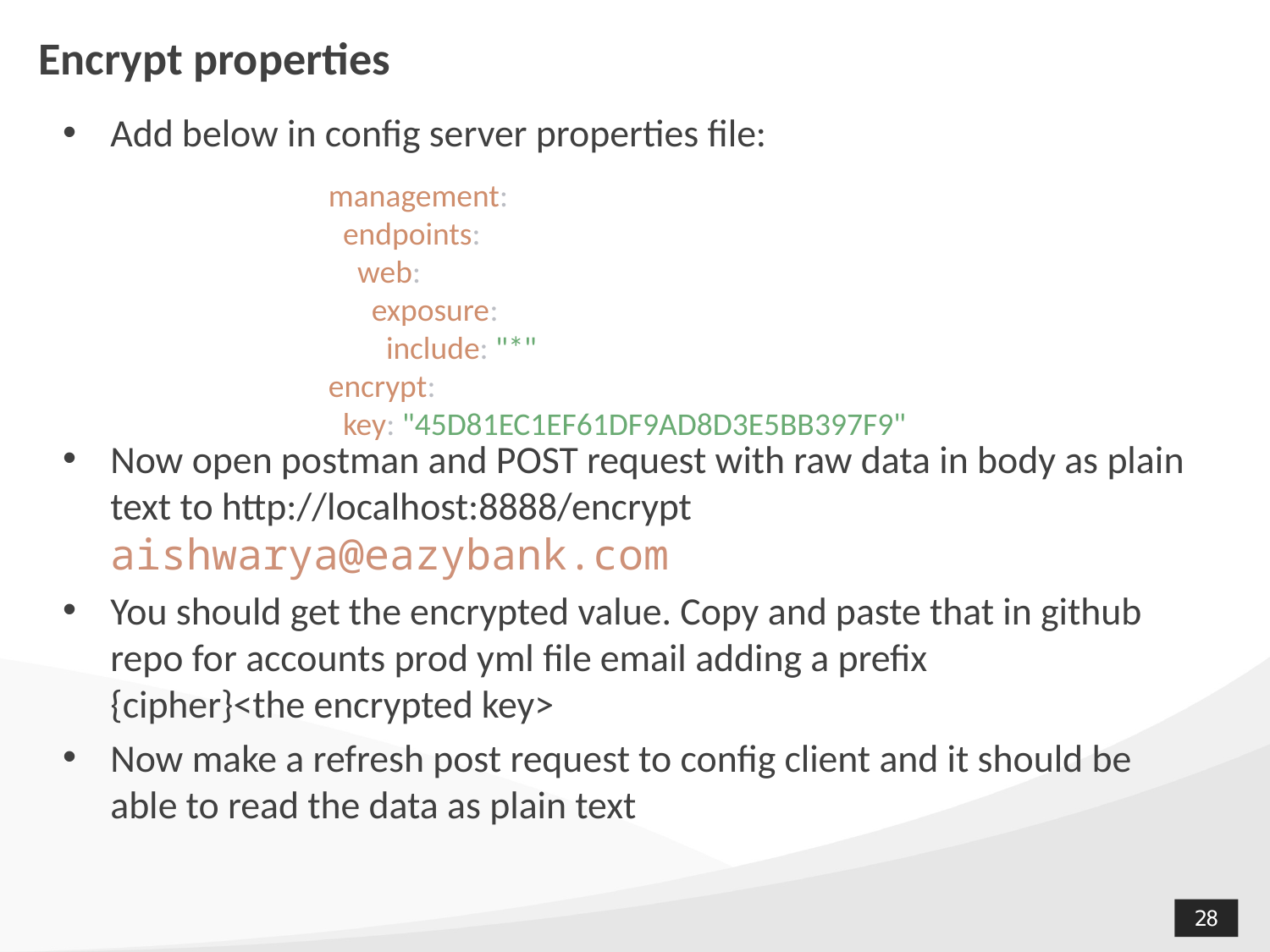

# Encrypt properties
Add below in config server properties file:

Now open postman and POST request with raw data in body as plain text to http://localhost:8888/encrypt
aishwarya@eazybank.com
You should get the encrypted value. Copy and paste that in github repo for accounts prod yml file email adding a prefix
{cipher}<the encrypted key>
Now make a refresh post request to config client and it should be able to read the data as plain text
management:
  endpoints:
    web:
      exposure:
        include: "*"
encrypt:
  key: "45D81EC1EF61DF9AD8D3E5BB397F9"